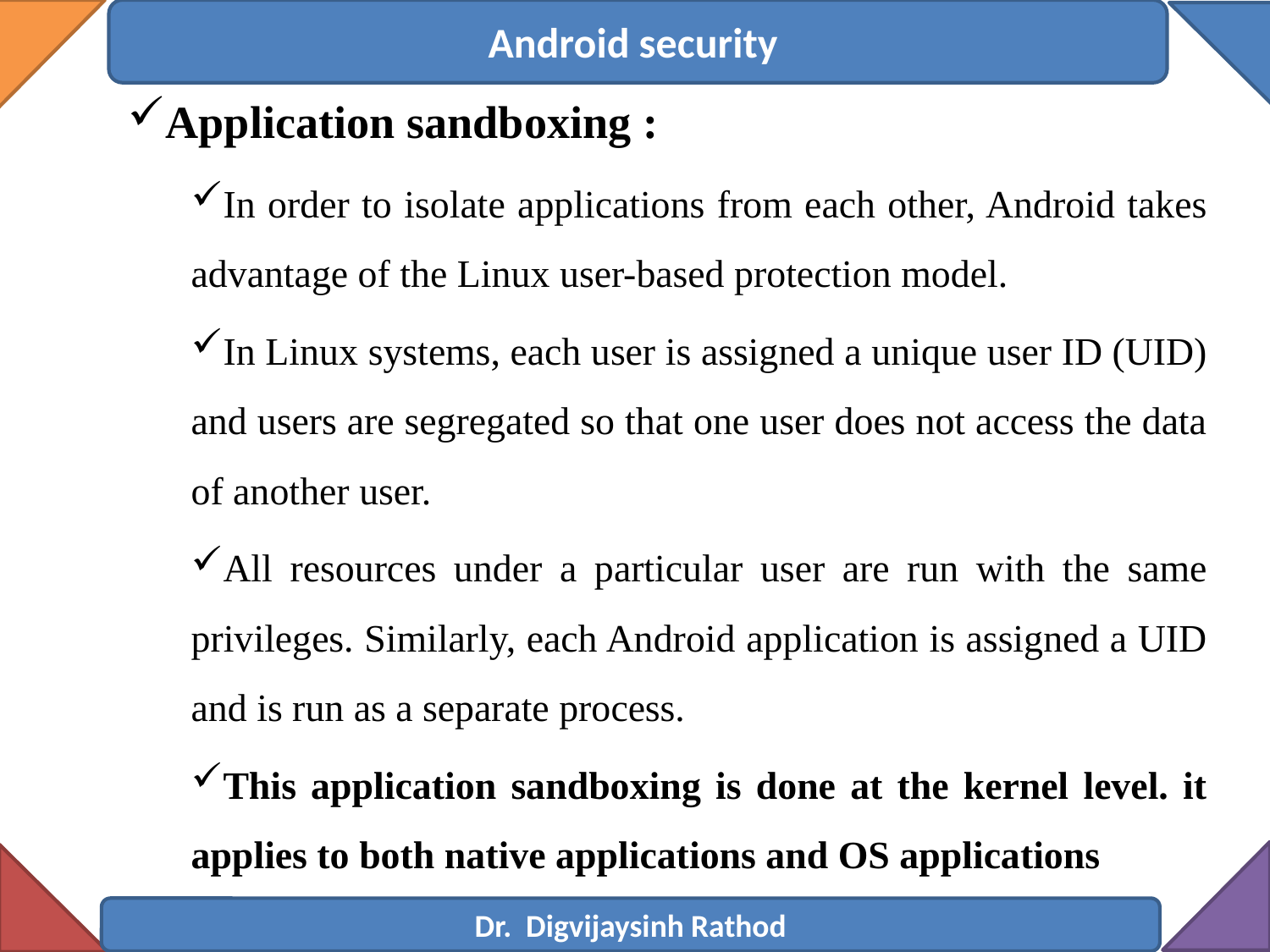

Android security

Application sandboxing :
In order to isolate applications from each other, Android takes advantage of the Linux user-based protection model.
In Linux systems, each user is assigned a unique user ID (UID) and users are segregated so that one user does not access the data of another user.
All resources under a particular user are run with the same privileges. Similarly, each Android application is assigned a UID and is run as a separate process.
This application sandboxing is done at the kernel level. it applies to both native applications and OS applications

Dr.  Digvijaysinh Rathod